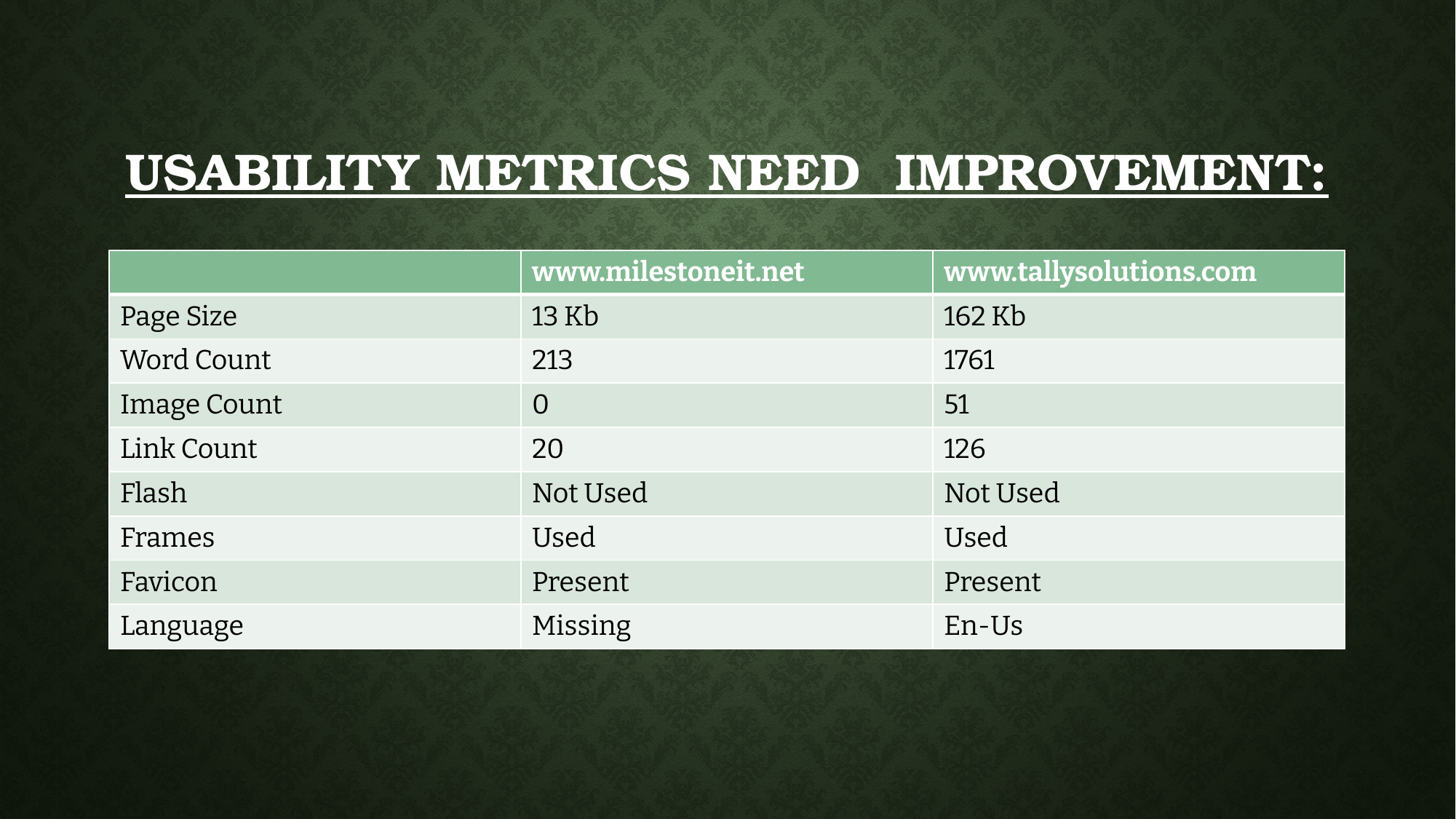

# Usability metrics need  improvement:
|  | www.milestoneit.net | www.tallysolutions.com |
| --- | --- | --- |
| Page Size | 13 Kb | 162 Kb |
| Word Count | 213 | 1761 |
| Image Count | 0 | 51 |
| Link Count | 20 | 126 |
| Flash | Not Used | Not Used |
| Frames | Used | Used |
| Favicon | Present | Present |
| Language | Missing | En-Us |